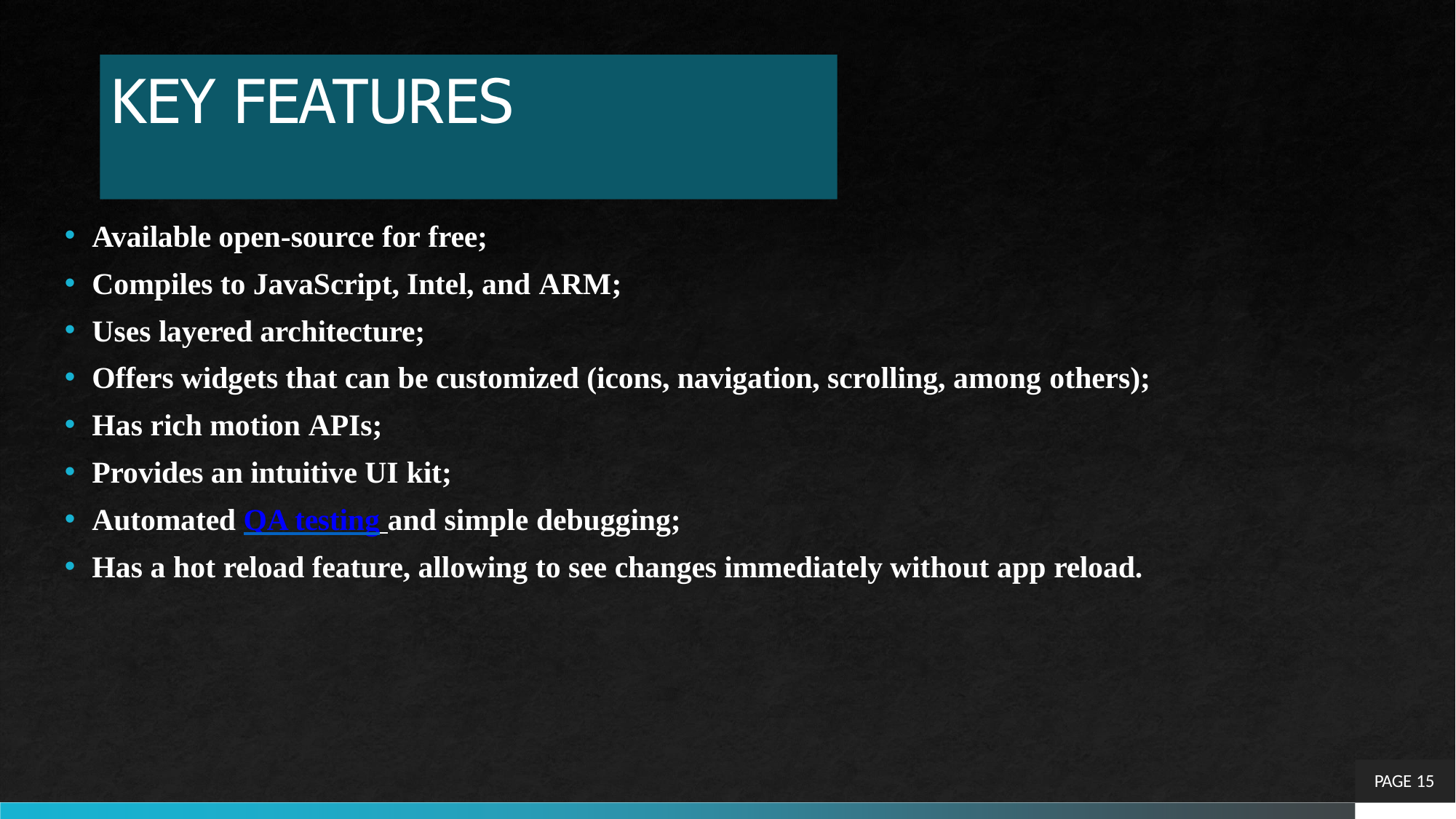

# KEY FEATURES
Available open-source for free;
Compiles to JavaScript, Intel, and ARM;
Uses layered architecture;
Offers widgets that can be customized (icons, navigation, scrolling, among others);
Has rich motion APIs;
Provides an intuitive UI kit;
Automated QA testing and simple debugging;
Has a hot reload feature, allowing to see changes immediately without app reload.

PAGE 15